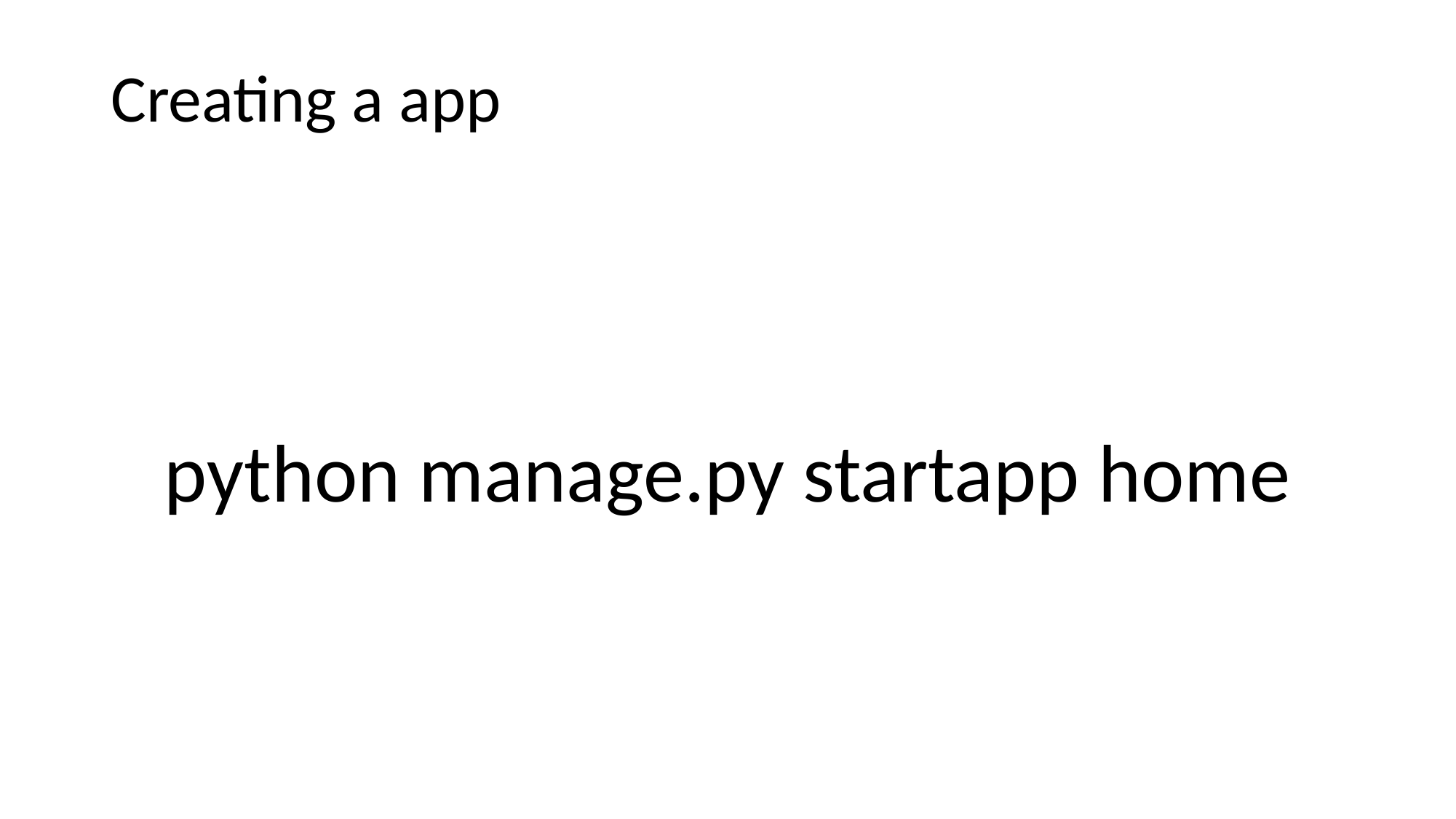

# Creating a app

python manage.py startapp home